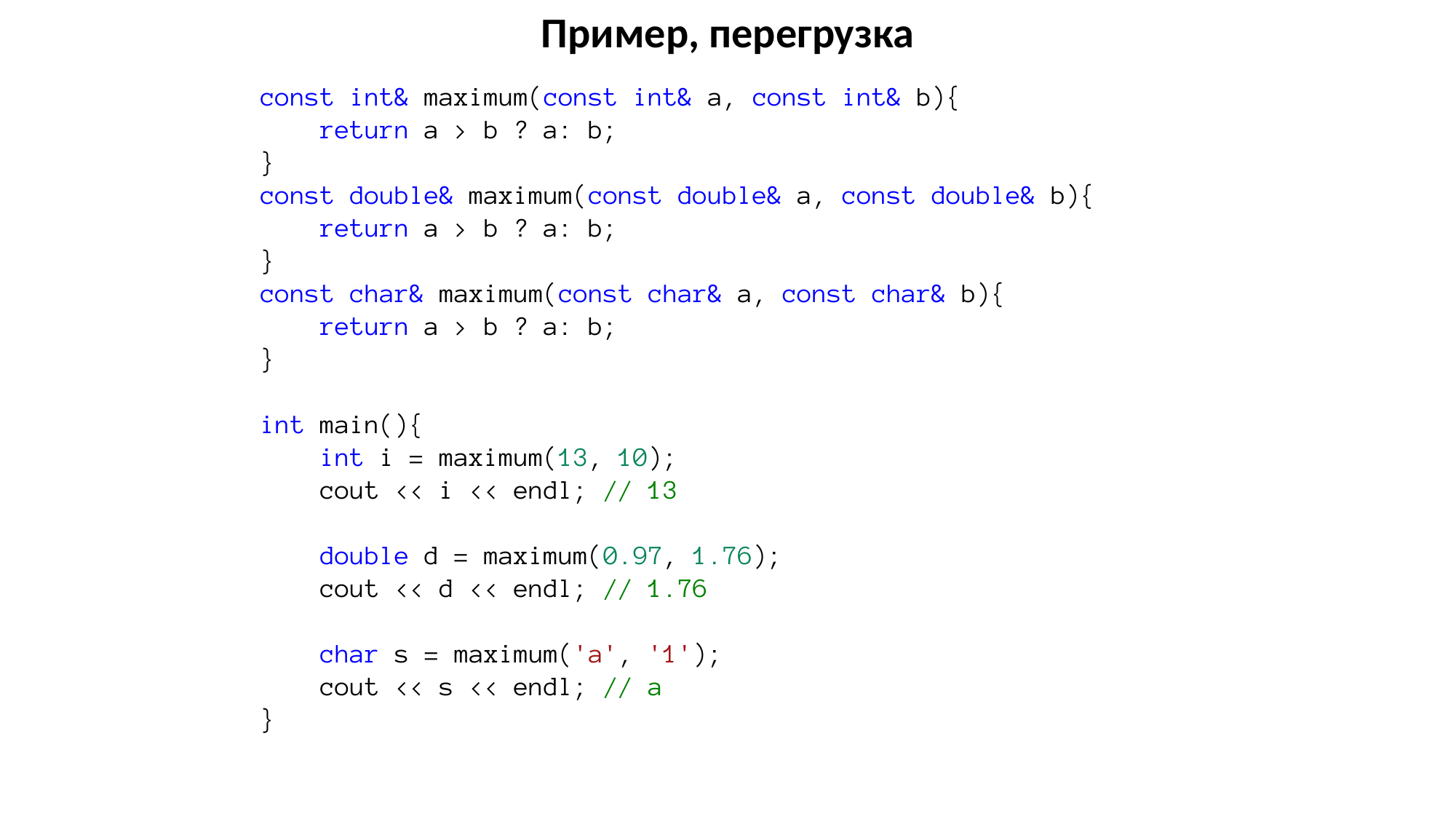

Пример, перегрузка
const int& maximum(const int& a, const int& b){
    return a > b ? a: b;
}
const double& maximum(const double& a, const double& b){
    return a > b ? a: b;
}
const char& maximum(const char& a, const char& b){
    return a > b ? a: b;
}
int main(){
    int i = maximum(13, 10);
    cout << i << endl; // 13

    double d = maximum(0.97, 1.76);
    cout << d << endl; // 1.76
    char s = maximum('a', '1');
    cout << s << endl; // a
}